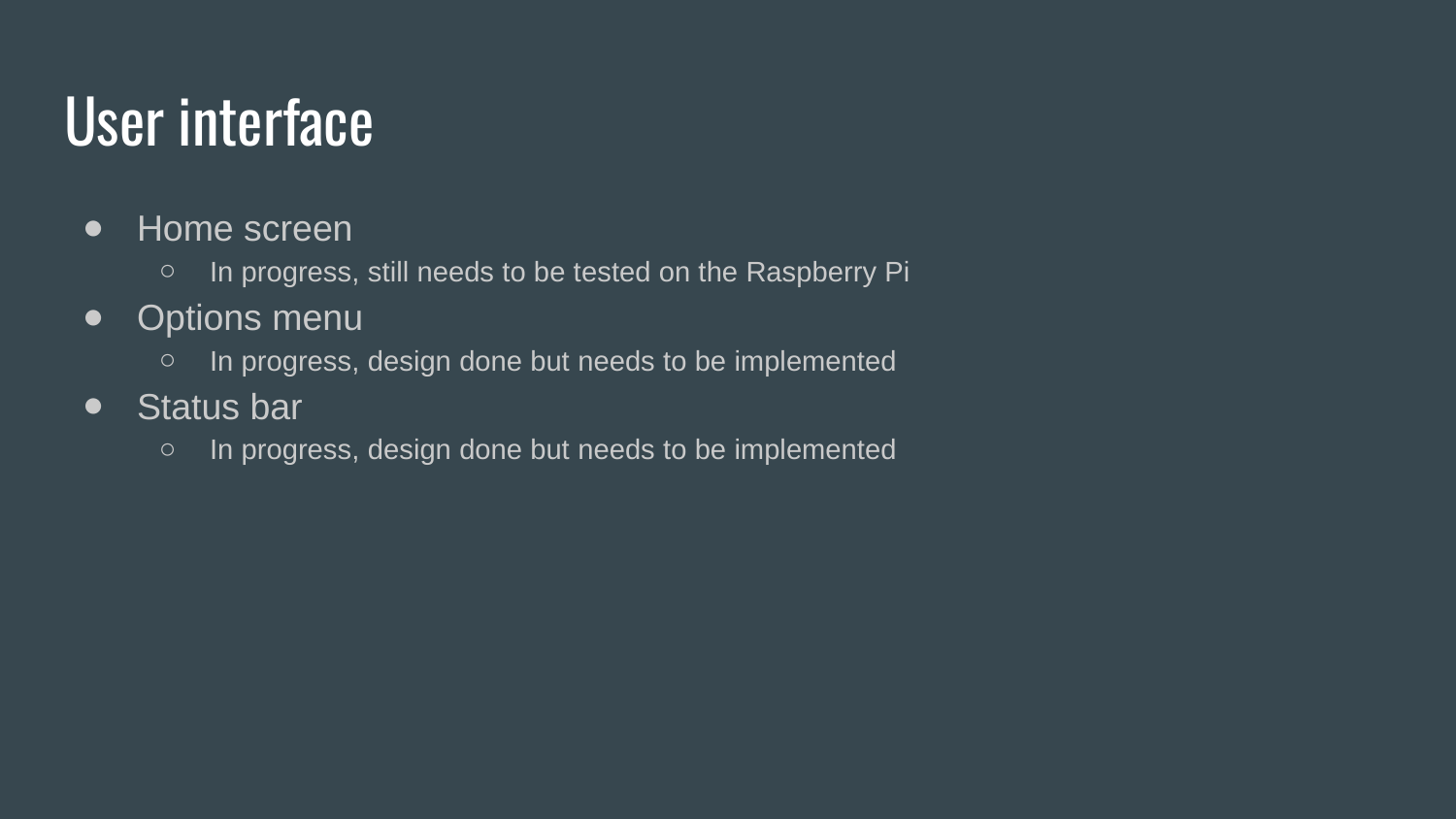

# User interface
Home screen
In progress, still needs to be tested on the Raspberry Pi
Options menu
In progress, design done but needs to be implemented
Status bar
In progress, design done but needs to be implemented